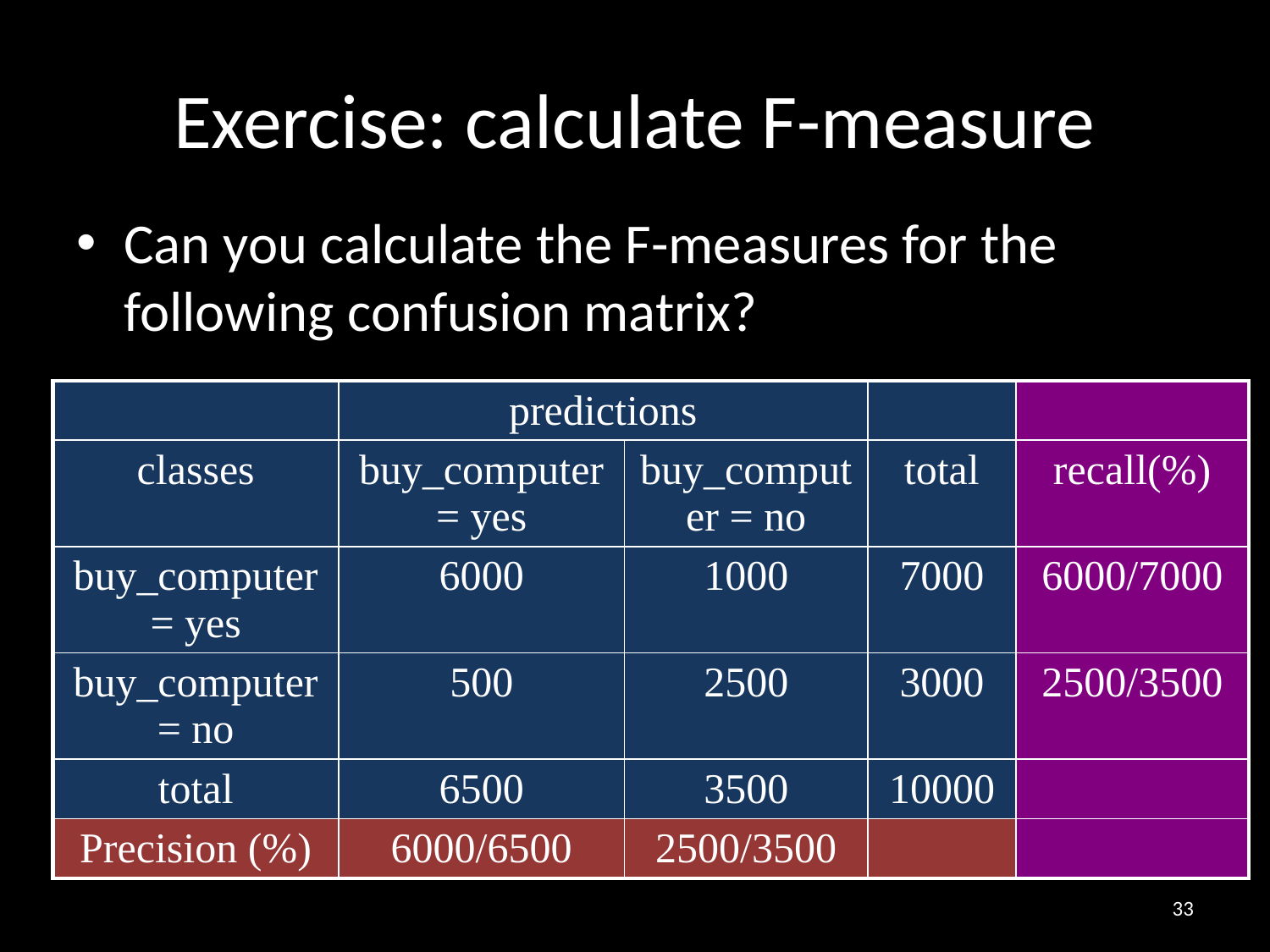

# Exercise: calculate F-measure
Can you calculate the F-measures for the following confusion matrix?
|  | predictions |  |  |  |
| --- | --- | --- | --- | --- |
| classes | buy\_computer = yes | buy\_computer = no | total | recall(%) |
| buy\_computer = yes | 6000 | 1000 | 7000 | 6000/7000 |
| buy\_computer = no | 500 | 2500 | 3000 | 2500/3500 |
| total | 6500 | 3500 | 10000 |  |
| Precision (%) | 6000/6500 | 2500/3500 |  |  |
33